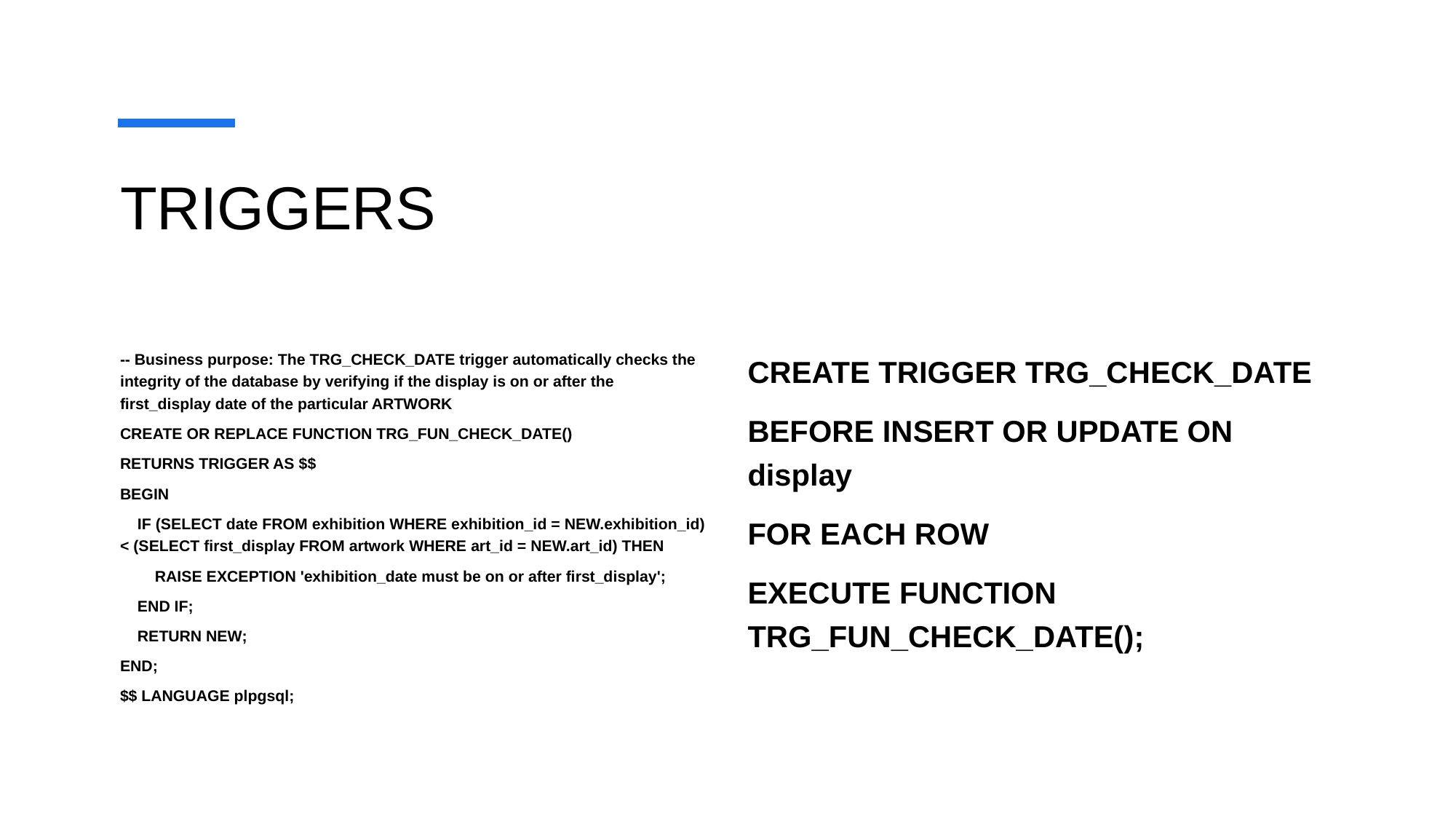

# TRIGGERS
-- Business purpose: The TRG_CHECK_DATE trigger automatically checks the integrity of the database by verifying if the display is on or after the first_display date of the particular ARTWORK
CREATE OR REPLACE FUNCTION TRG_FUN_CHECK_DATE()
RETURNS TRIGGER AS $$
BEGIN
    IF (SELECT date FROM exhibition WHERE exhibition_id = NEW.exhibition_id) < (SELECT first_display FROM artwork WHERE art_id = NEW.art_id) THEN
        RAISE EXCEPTION 'exhibition_date must be on or after first_display';
    END IF;
    RETURN NEW;
END;
$$ LANGUAGE plpgsql;

CREATE TRIGGER TRG_CHECK_DATE
BEFORE INSERT OR UPDATE ON display
FOR EACH ROW
EXECUTE FUNCTION TRG_FUN_CHECK_DATE();